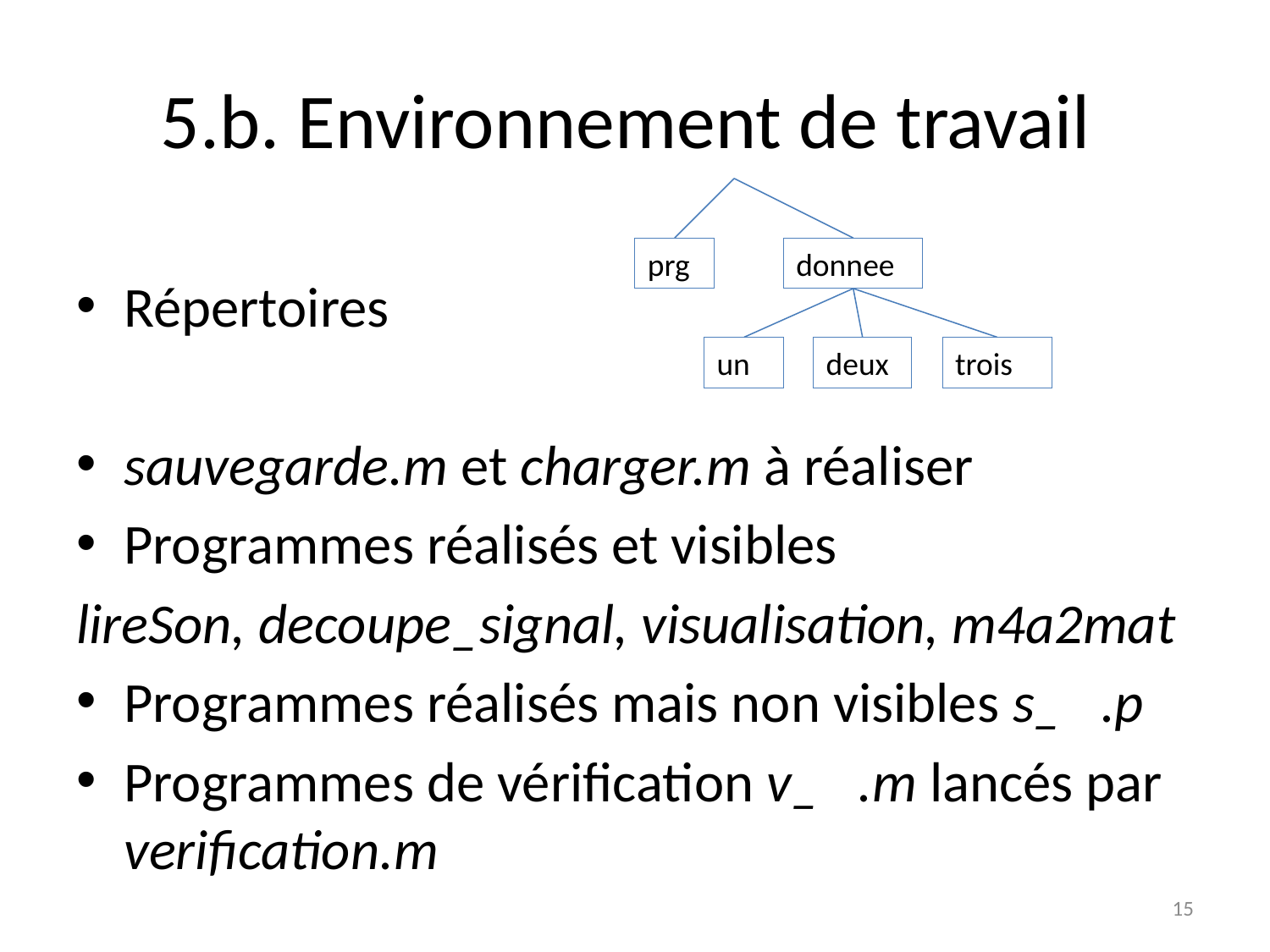

# 5.b. Environnement de travail
prg
donnee
Répertoires

sauvegarde.m et charger.m à réaliser
Programmes réalisés et visibles
lireSon, decoupe_signal, visualisation, m4a2mat
Programmes réalisés mais non visibles s_   .p
Programmes de vérification v_   .m lancés par verification.m
un
deux
trois
15